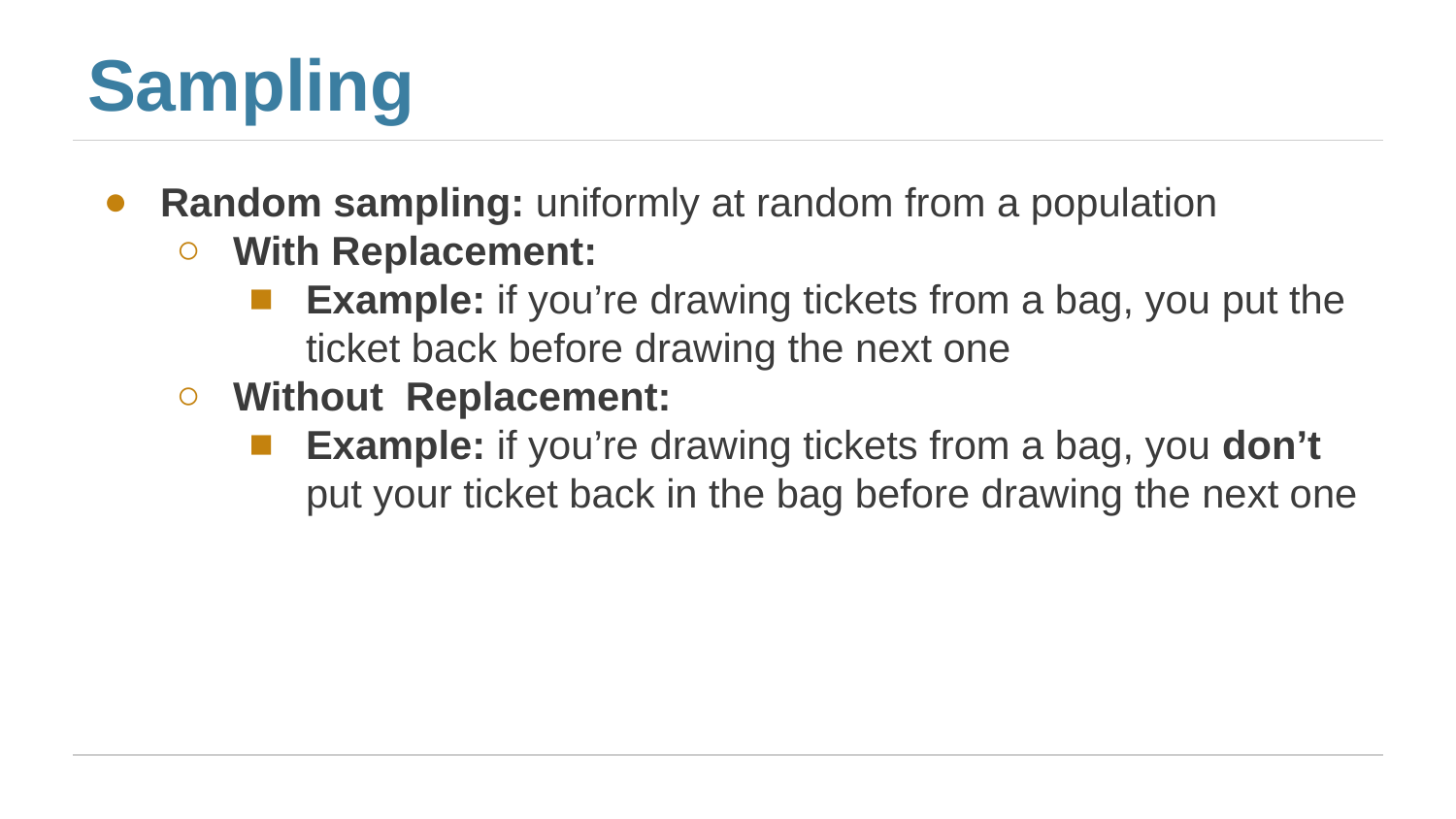

# Sampling
Random sampling: uniformly at random from a population
With Replacement:
Example: if you’re drawing tickets from a bag, you put the ticket back before drawing the next one
Without  Replacement:
Example: if you’re drawing tickets from a bag, you don’t put your ticket back in the bag before drawing the next one